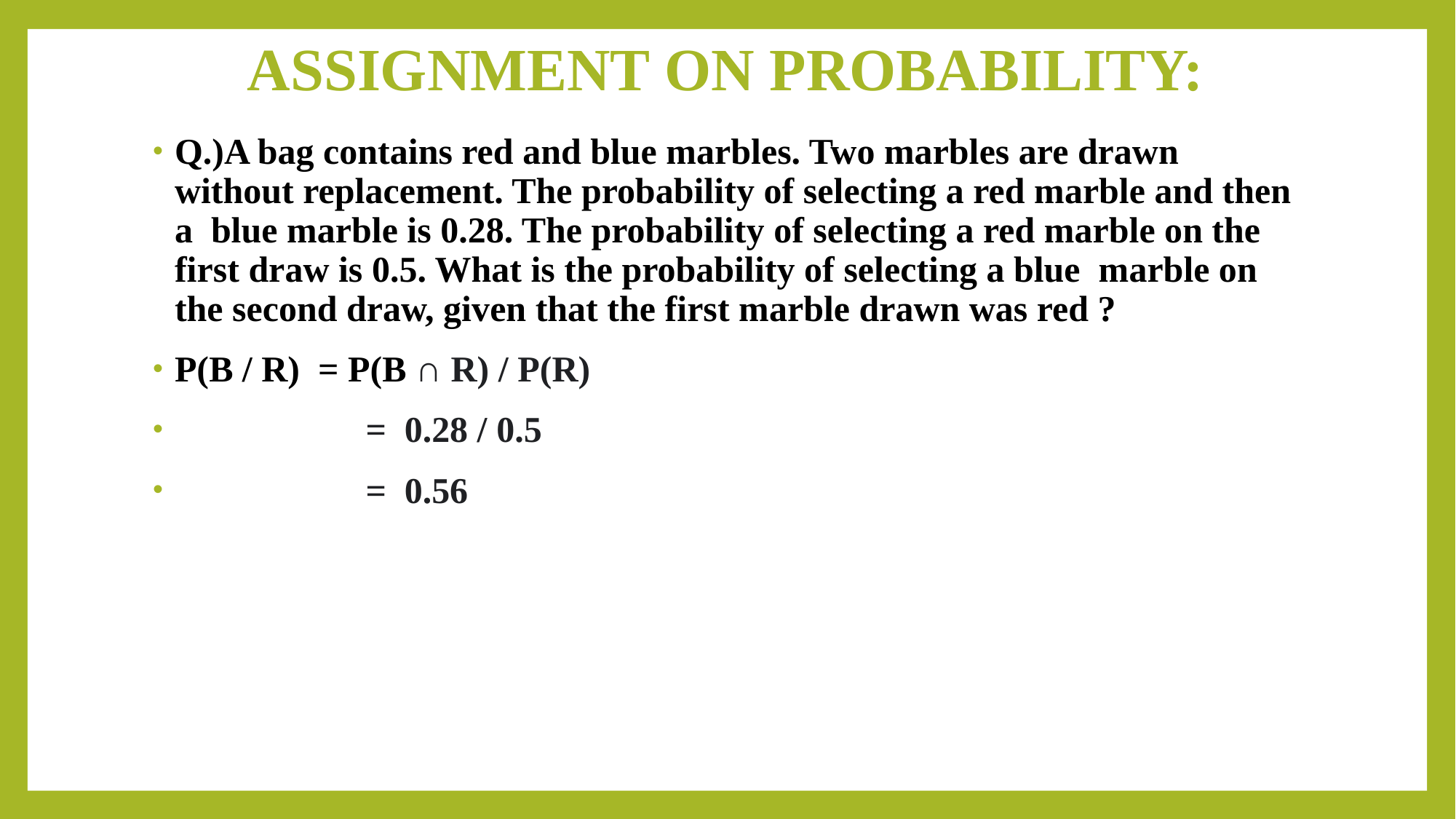

# ASSIGNMENT ON PROBABILITY:
Q.)A bag contains red and blue marbles. Two marbles are drawn without replacement. The probability of selecting a red marble and then a  blue marble is 0.28. The probability of selecting a red marble on the first draw is 0.5. What is the probability of selecting a blue  marble on the second draw, given that the first marble drawn was red ?
P(B / R)  = P(B ∩ R) / P(R)
                     =  0.28 / 0.5
                     =  0.56